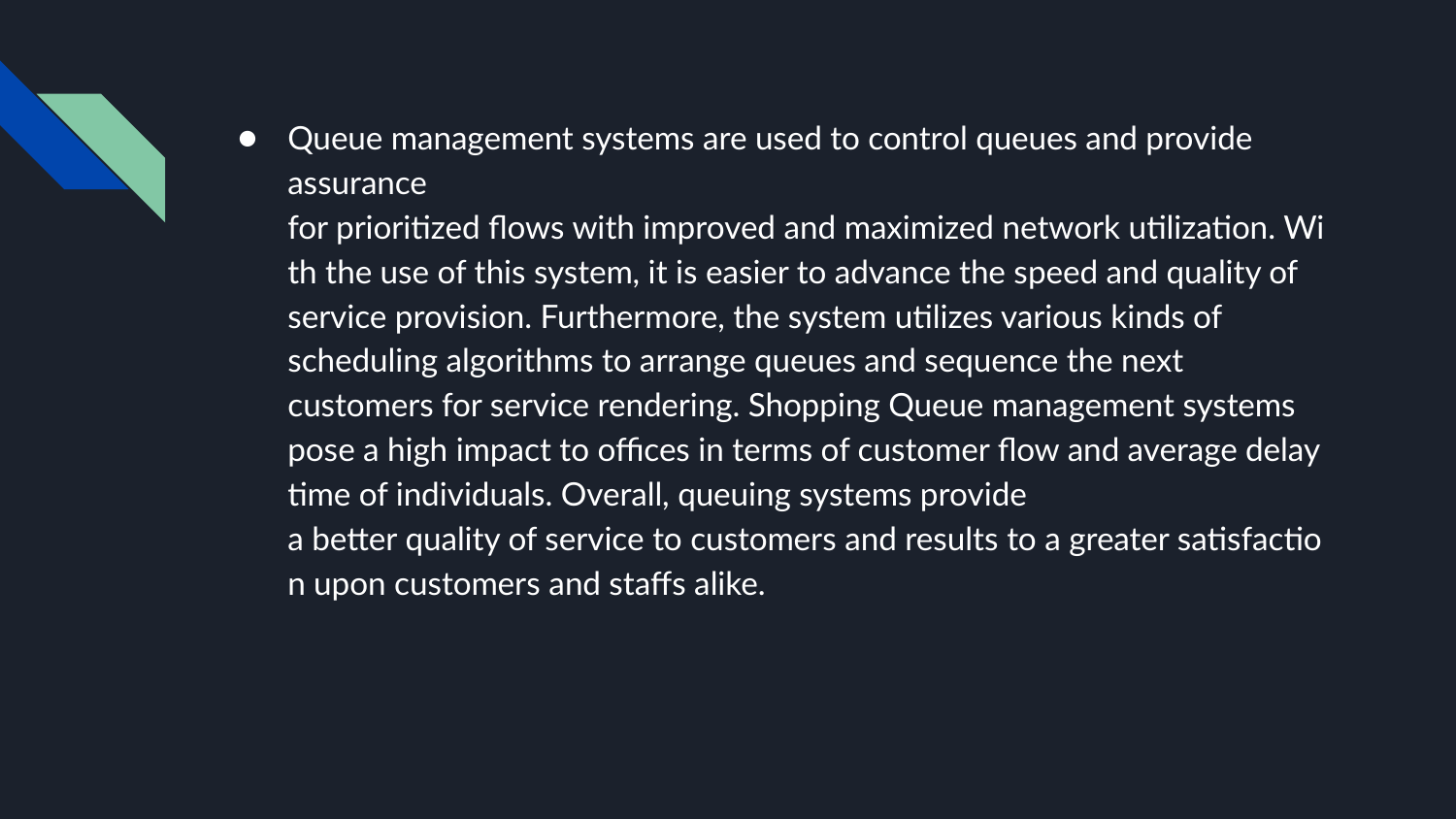

Queue management systems are used to control queues and provide assurance for prioritized flows with improved and maximized network utilization. With the use of this system, it is easier to advance the speed and quality of service provision. Furthermore, the system utilizes various kinds of scheduling algorithms to arrange queues and sequence the next customers for service rendering. Shopping Queue management systems pose a high impact to offices in terms of customer flow and average delay time of individuals. Overall, queuing systems provide a better quality of service to customers and results to a greater satisfaction upon customers and staffs alike.